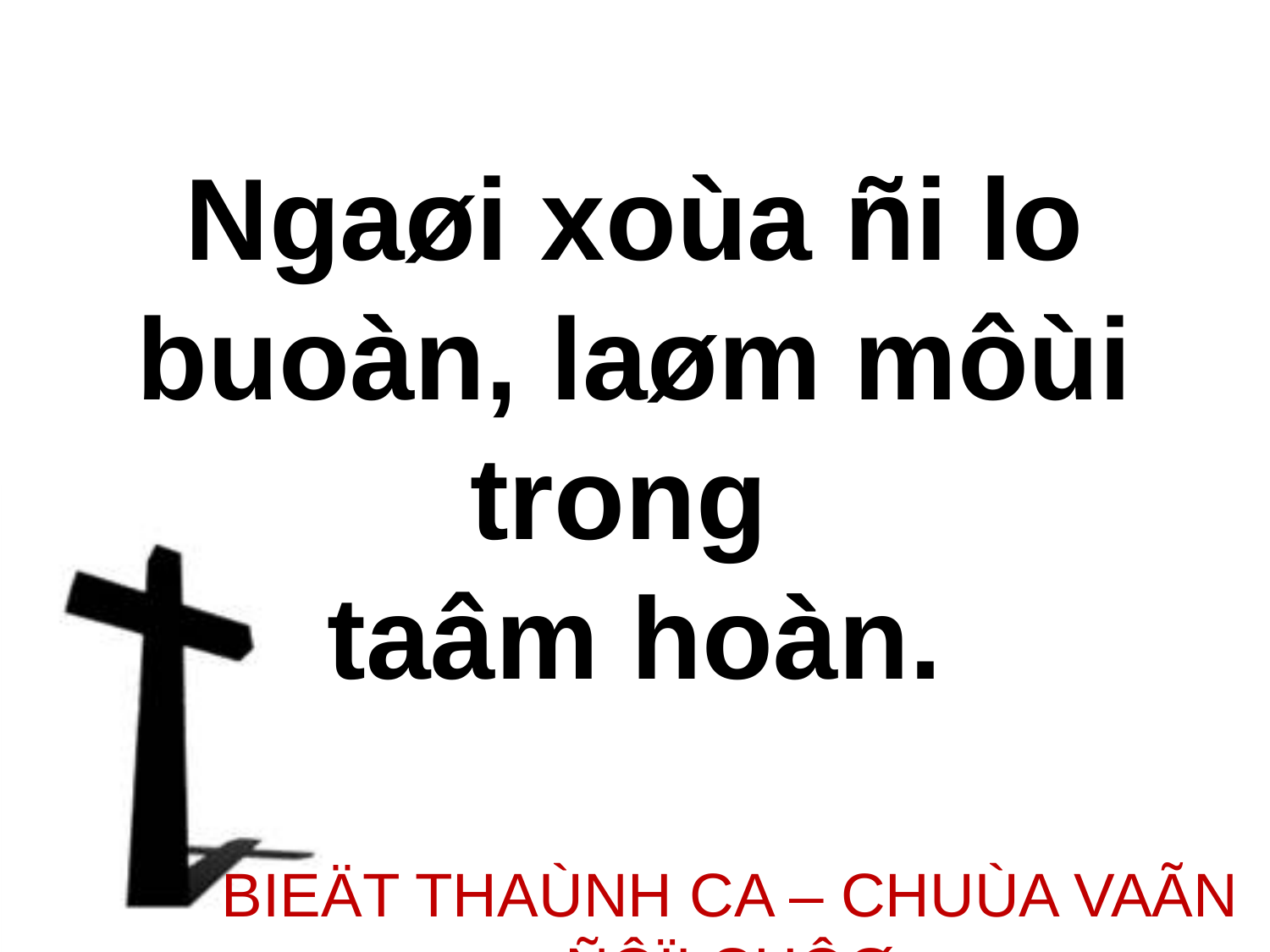

Ngaøi xoùa ñi lo buoàn, laøm môùi trong
taâm hoàn.
BIEÄT THAÙNH CA – CHUÙA VAÃN ÑÔÏI CHÔØ